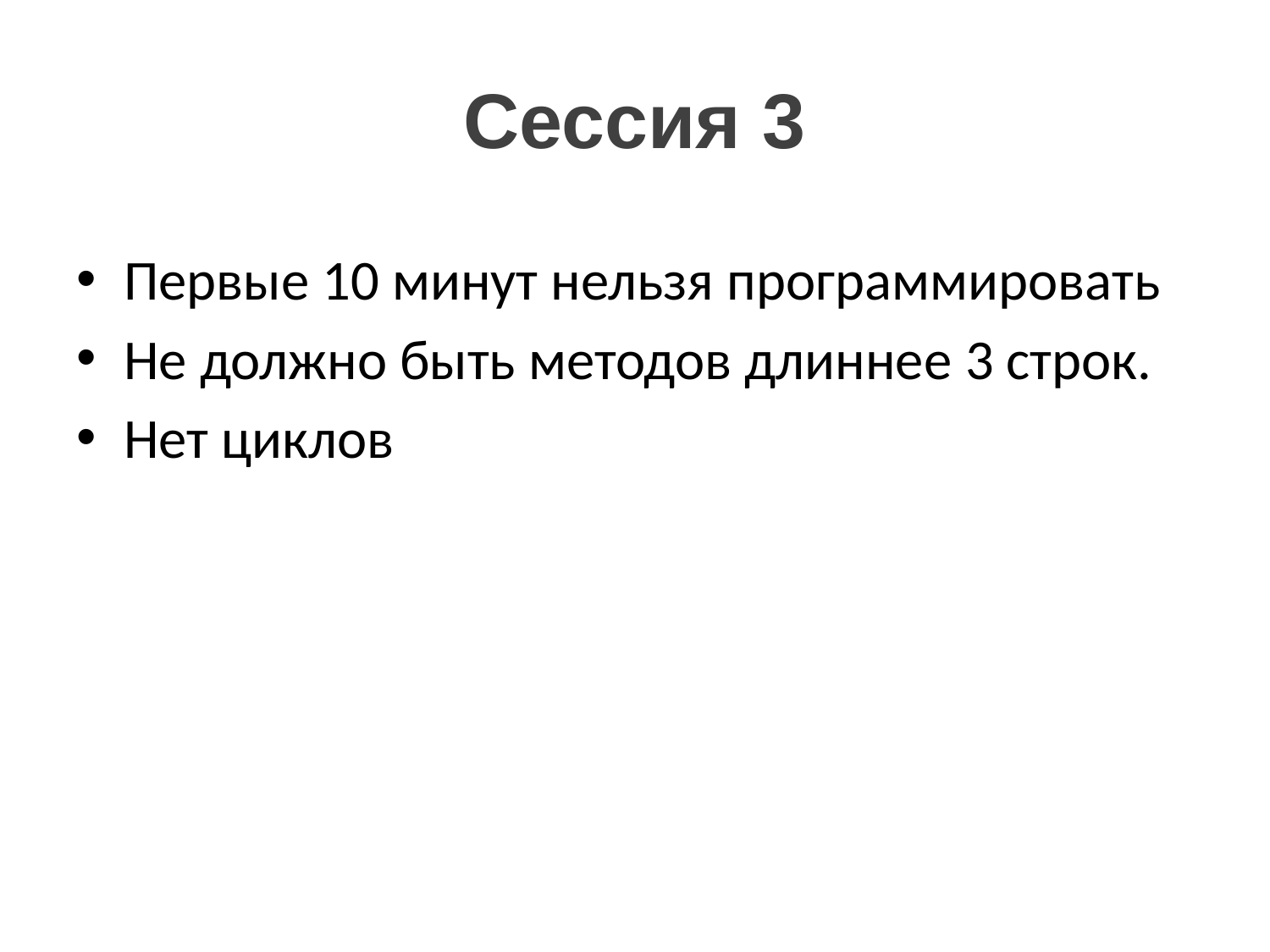

# Сессия 3
Первые 10 минут нельзя программировать
Не должно быть методов длиннее 3 строк.
Нет циклов